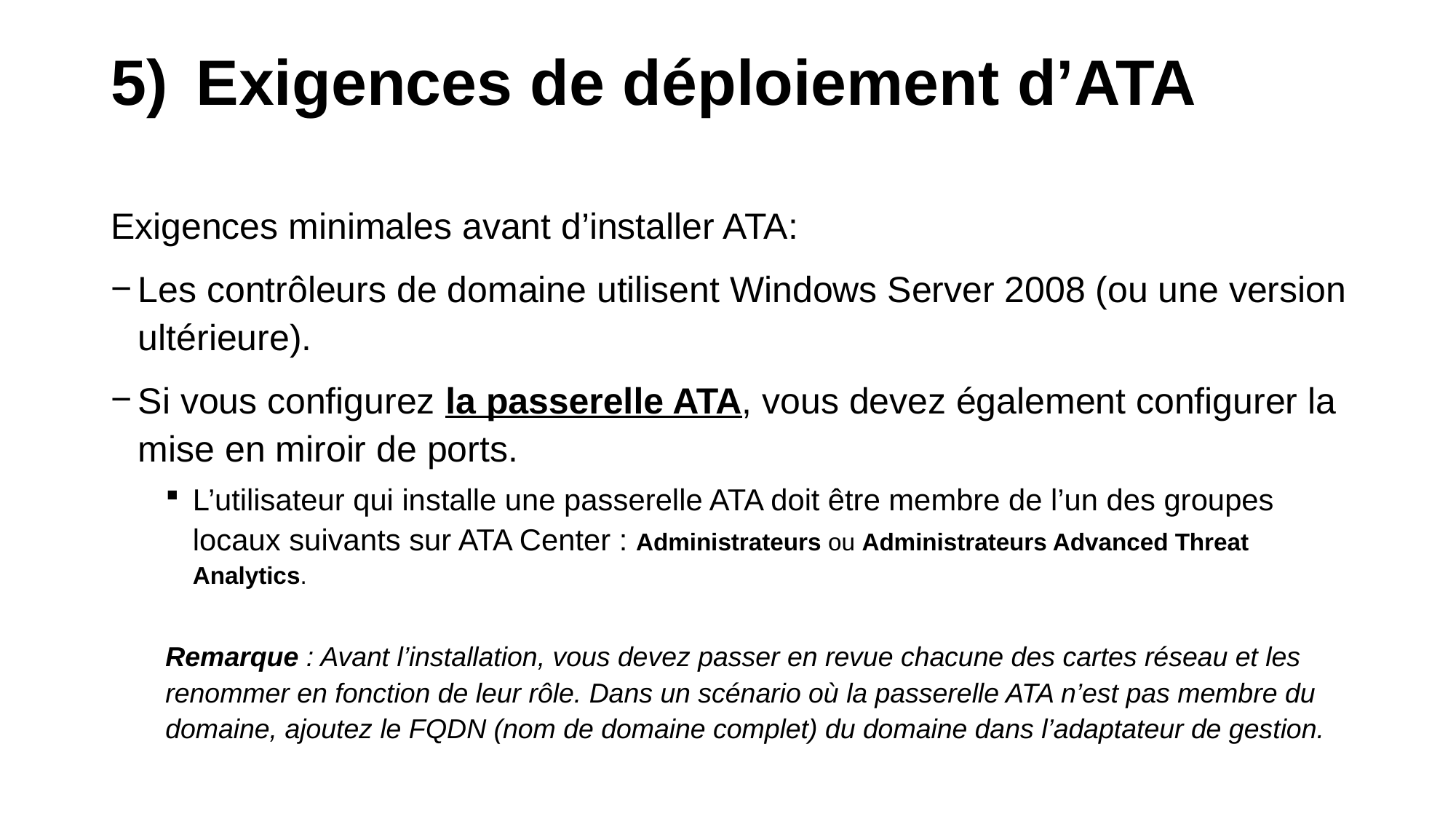

# Exigences de déploiement d’ATA
Exigences minimales avant d’installer ATA:
Les contrôleurs de domaine utilisent Windows Server 2008 (ou une version ultérieure).
Si vous configurez la passerelle ATA, vous devez également configurer la mise en miroir de ports.
L’utilisateur qui installe une passerelle ATA doit être membre de l’un des groupes locaux suivants sur ATA Center : Administrateurs ou Administrateurs Advanced Threat Analytics.

Remarque : Avant l’installation, vous devez passer en revue chacune des cartes réseau et les renommer en fonction de leur rôle. Dans un scénario où la passerelle ATA n’est pas membre du domaine, ajoutez le FQDN (nom de domaine complet) du domaine dans l’adaptateur de gestion.